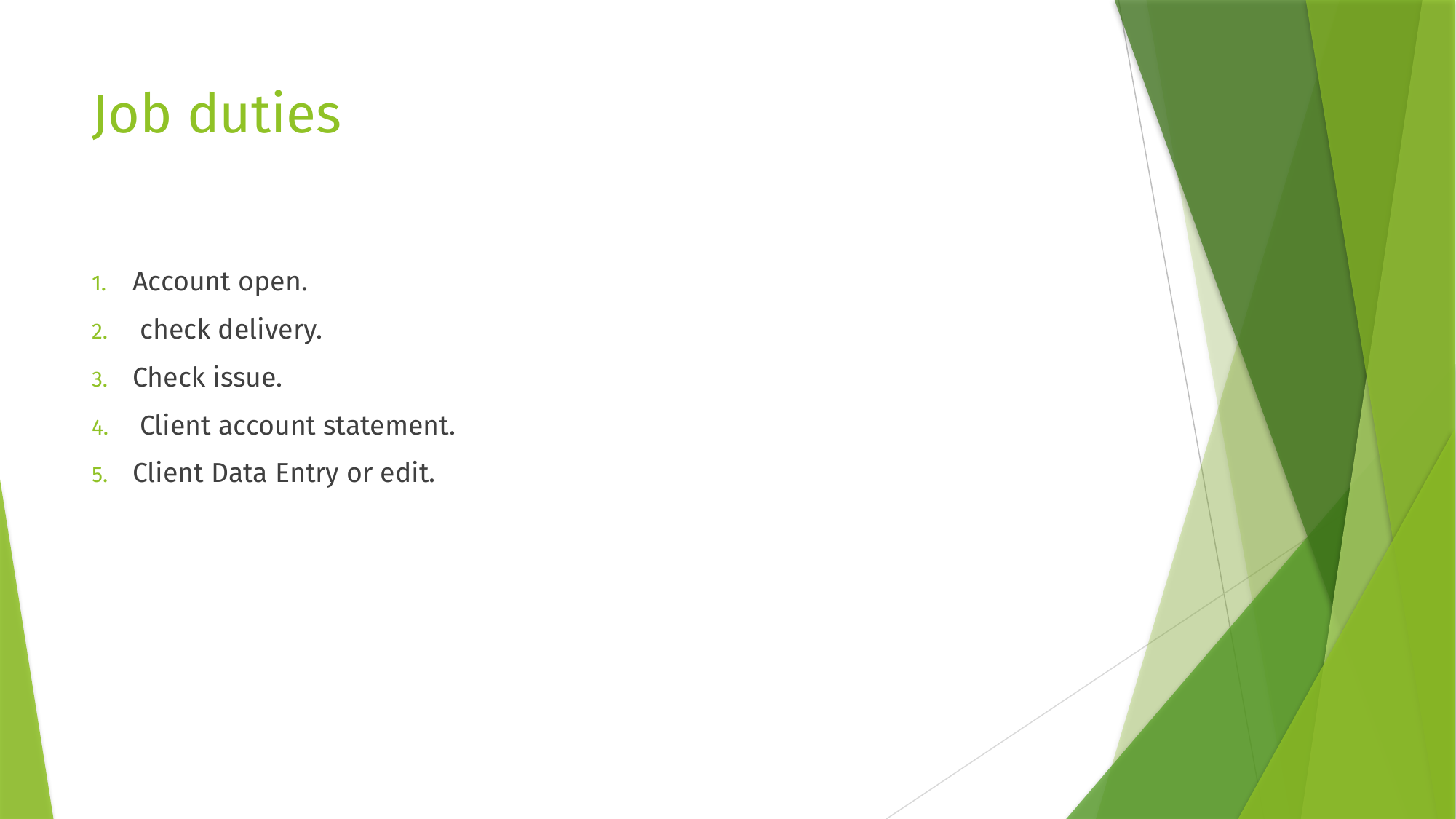

# Job duties
Account open.
 check delivery.
Check issue.
 Client account statement.
Client Data Entry or edit.